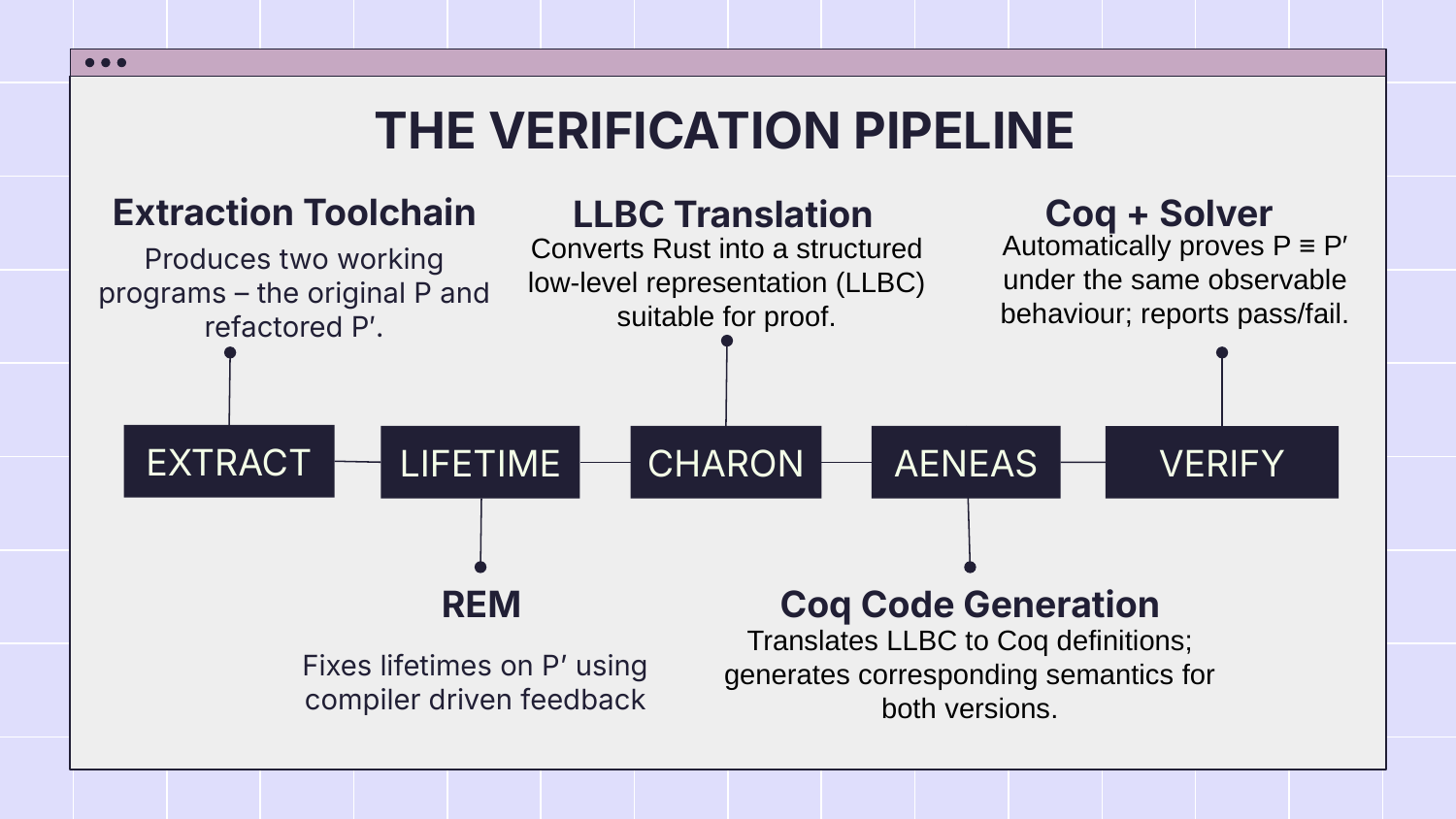

# THE VERIFICATION PIPELINE
Extraction Toolchain
Produces two working programs – the original P and refactored P′.
Coq + Solver
Automatically proves P ≡ P′ under the same observable behaviour; reports pass/fail.

LLBC Translation
Converts Rust into a structured low-level representation (LLBC) suitable for proof.
EXTRACT
LIFETIME
CHARON
AENEAS
VERIFY
REM
Fixes lifetimes on P’ using compiler driven feedback
Coq Code Generation
Translates LLBC to Coq definitions; generates corresponding semantics for both versions.